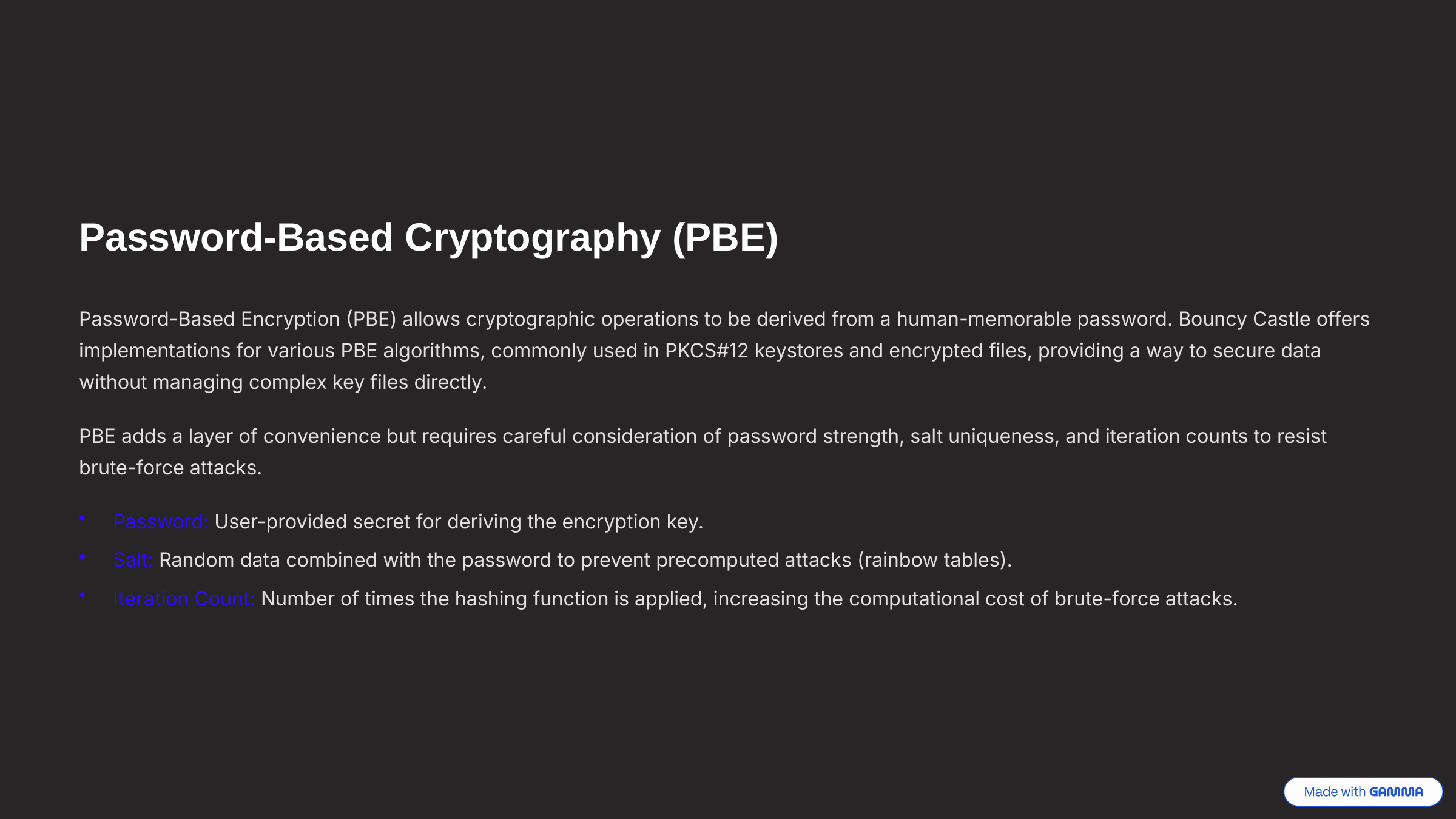

Password-Based Cryptography (PBE)
Password-Based Encryption (PBE) allows cryptographic operations to be derived from a human-memorable password. Bouncy Castle offers implementations for various PBE algorithms, commonly used in PKCS#12 keystores and encrypted files, providing a way to secure data without managing complex key files directly.
PBE adds a layer of convenience but requires careful consideration of password strength, salt uniqueness, and iteration counts to resist brute-force attacks.
Password: User-provided secret for deriving the encryption key.
Salt: Random data combined with the password to prevent precomputed attacks (rainbow tables).
Iteration Count: Number of times the hashing function is applied, increasing the computational cost of brute-force attacks.